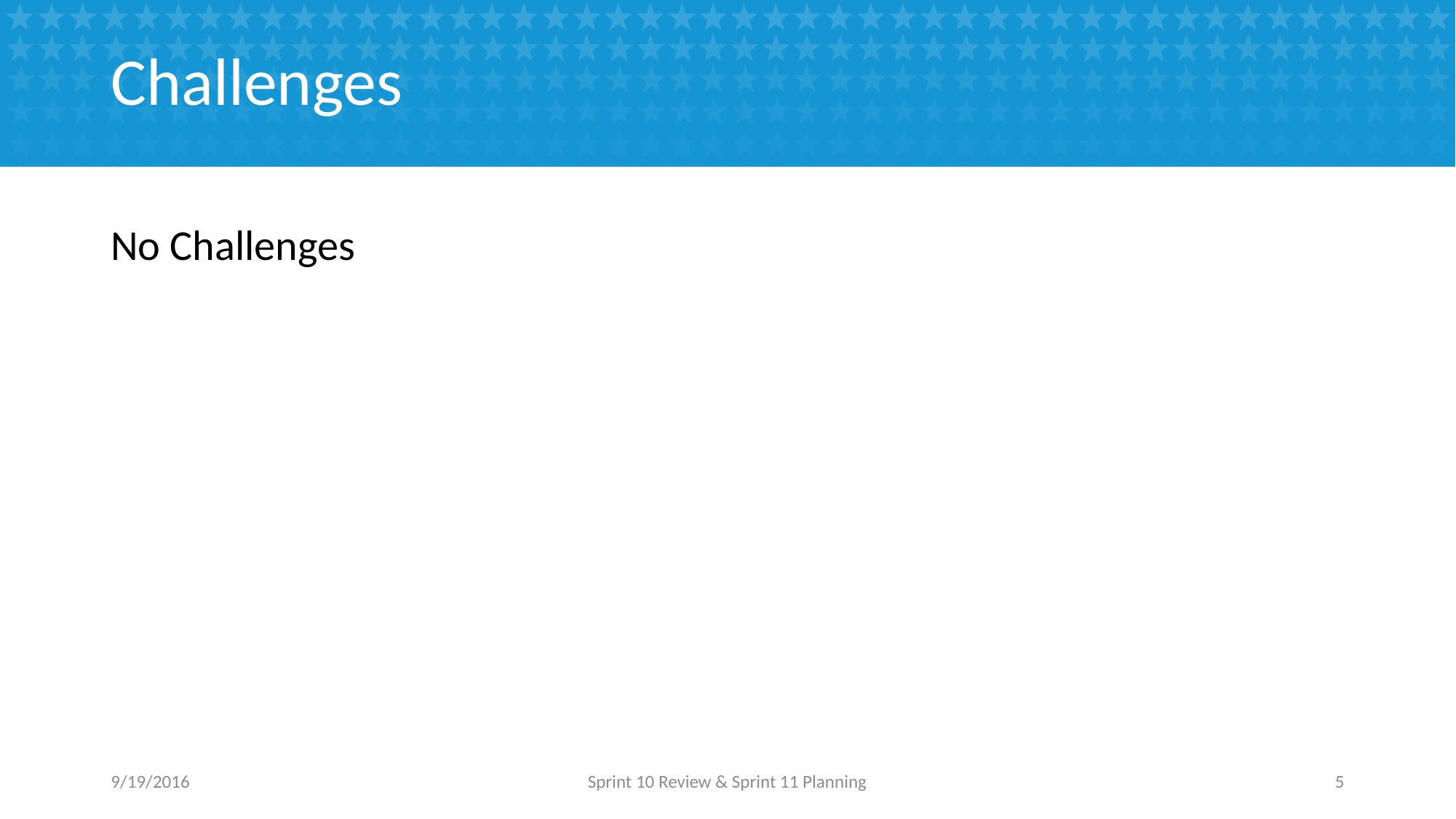

# Challenges
No Challenges
9/19/2016
Sprint 10 Review & Sprint 11 Planning
5